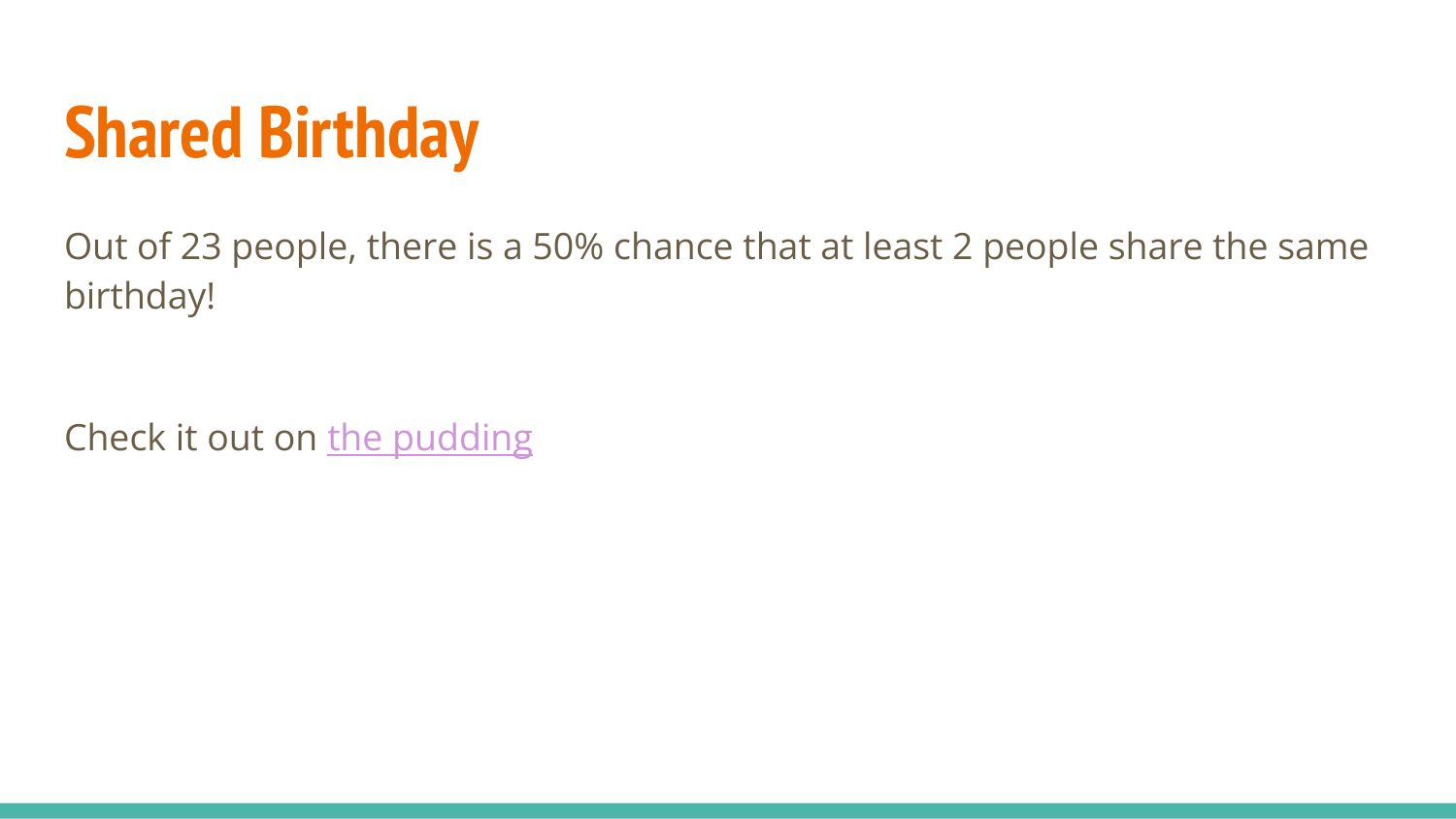

# Shared Birthday
Out of 23 people, there is a 50% chance that at least 2 people share the same birthday!

Check it out on the pudding